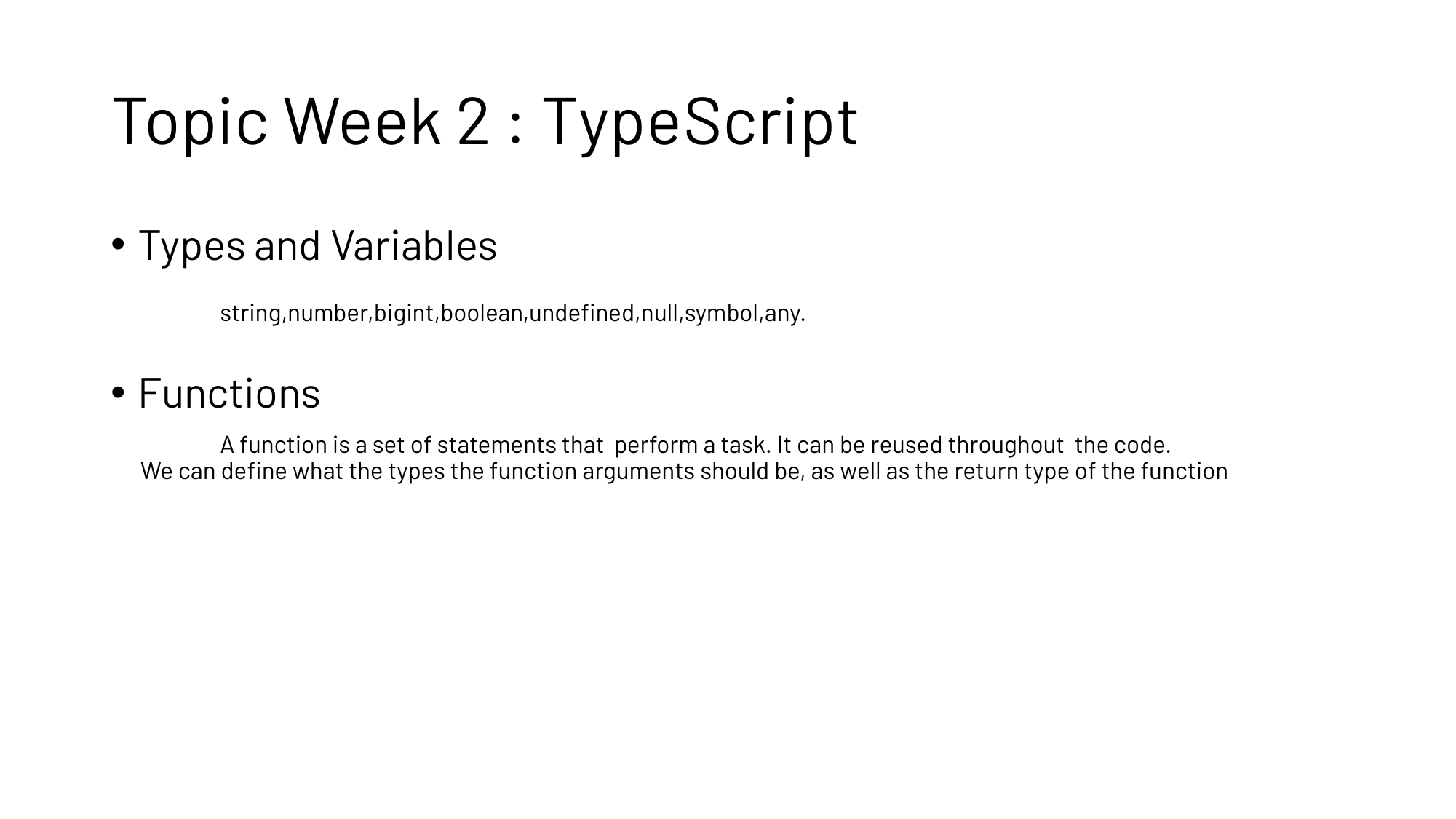

# Topic Week 2 : TypeScript
Types and Variables
	string,number,bigint,boolean,undefined,null,symbol,any.
Functions
	A function is a set of statements that  perform a task. It can be reused throughout  the code.
      We can define what the types the function arguments should be, as well as the return type of the function